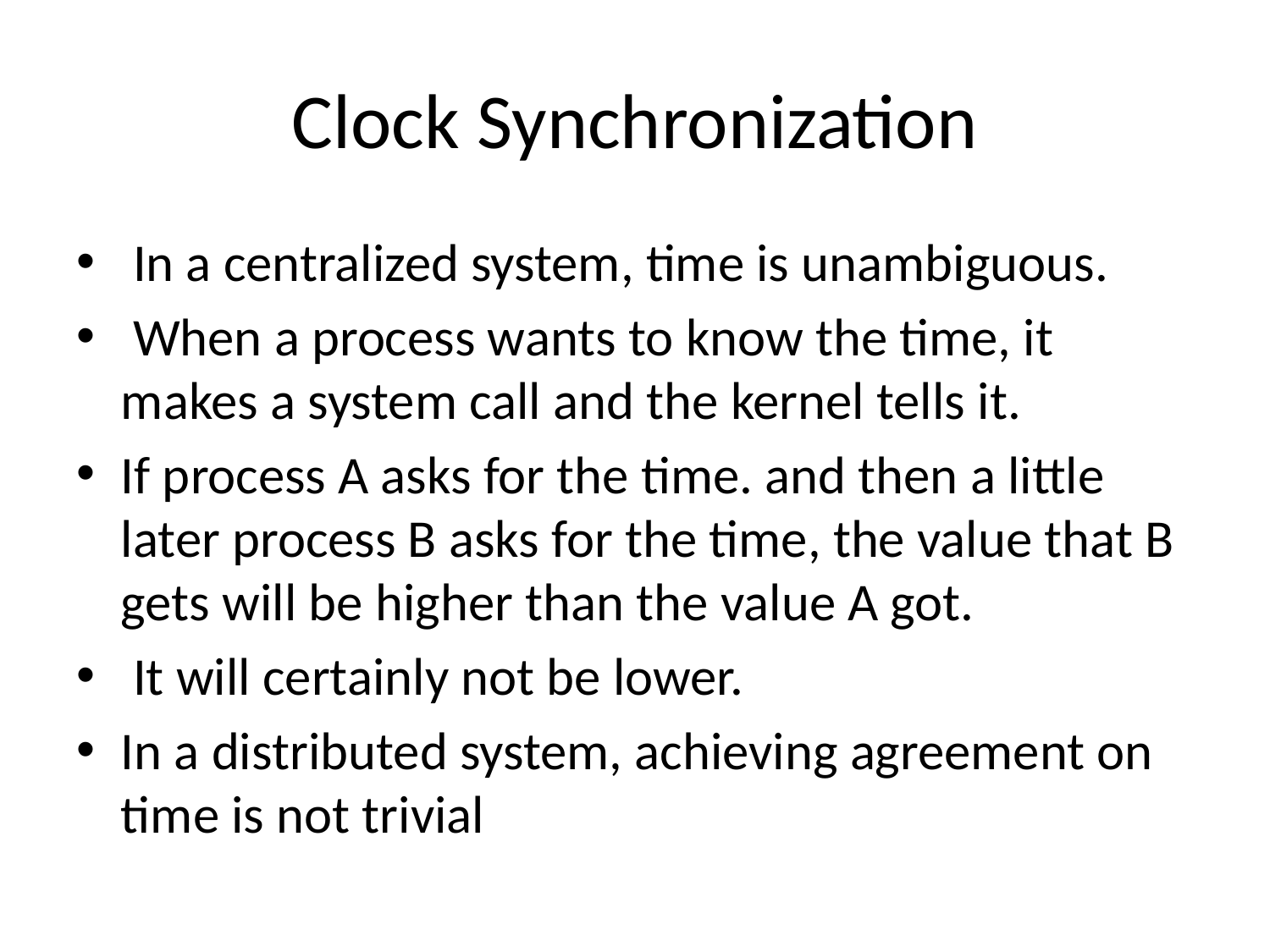

# Clock Synchronization
 In a centralized system, time is unambiguous.
 When a process wants to know the time, it makes a system call and the kernel tells it.
If process A asks for the time. and then a little later process B asks for the time, the value that B gets will be higher than the value A got.
 It will certainly not be lower.
In a distributed system, achieving agreement on time is not trivial